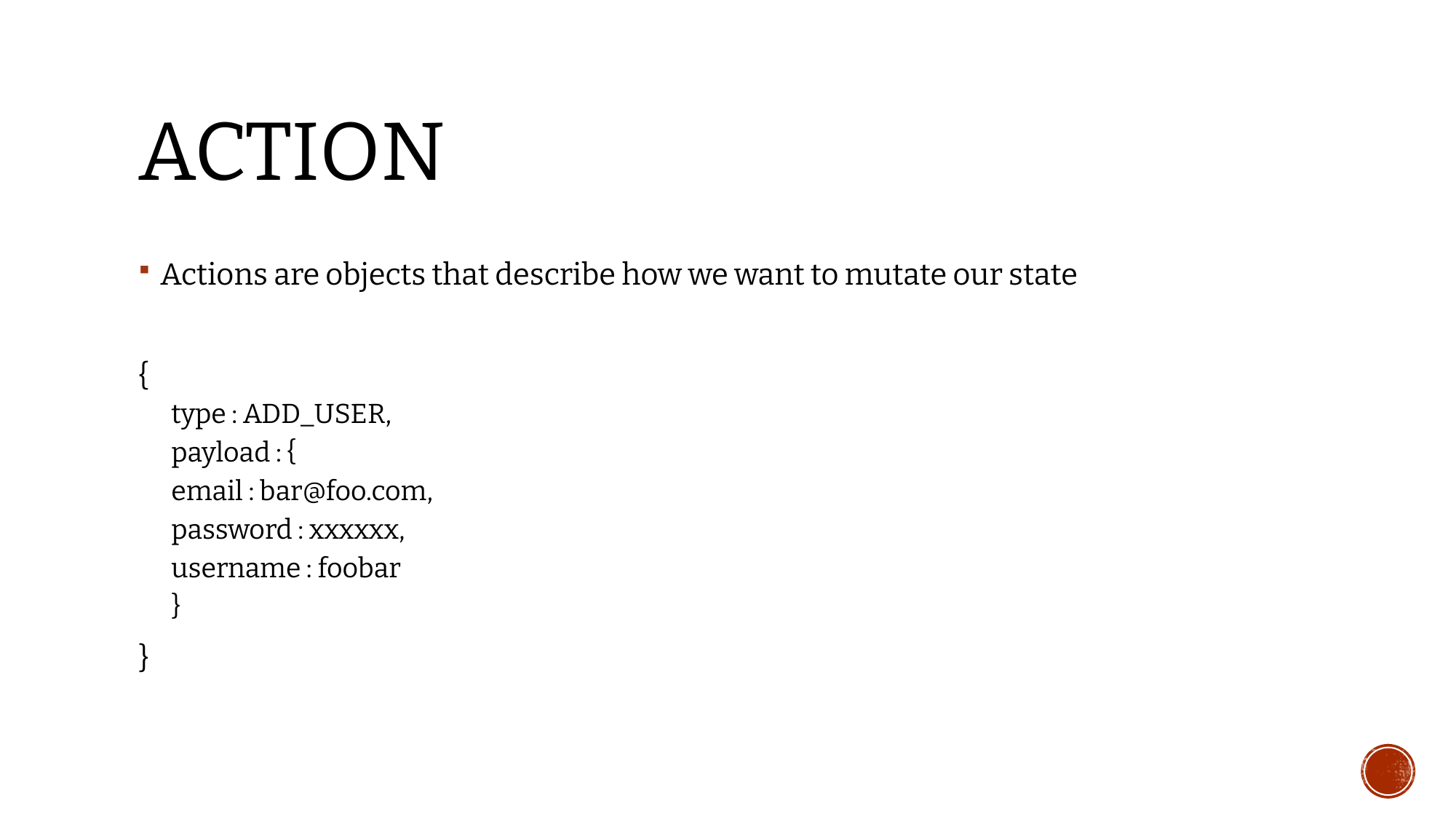

# Action
Actions are objects that describe how we want to mutate our state

{
type : ADD_USER,
payload : {
email : bar@foo.com,
password : xxxxxx,
username : foobar
}
}